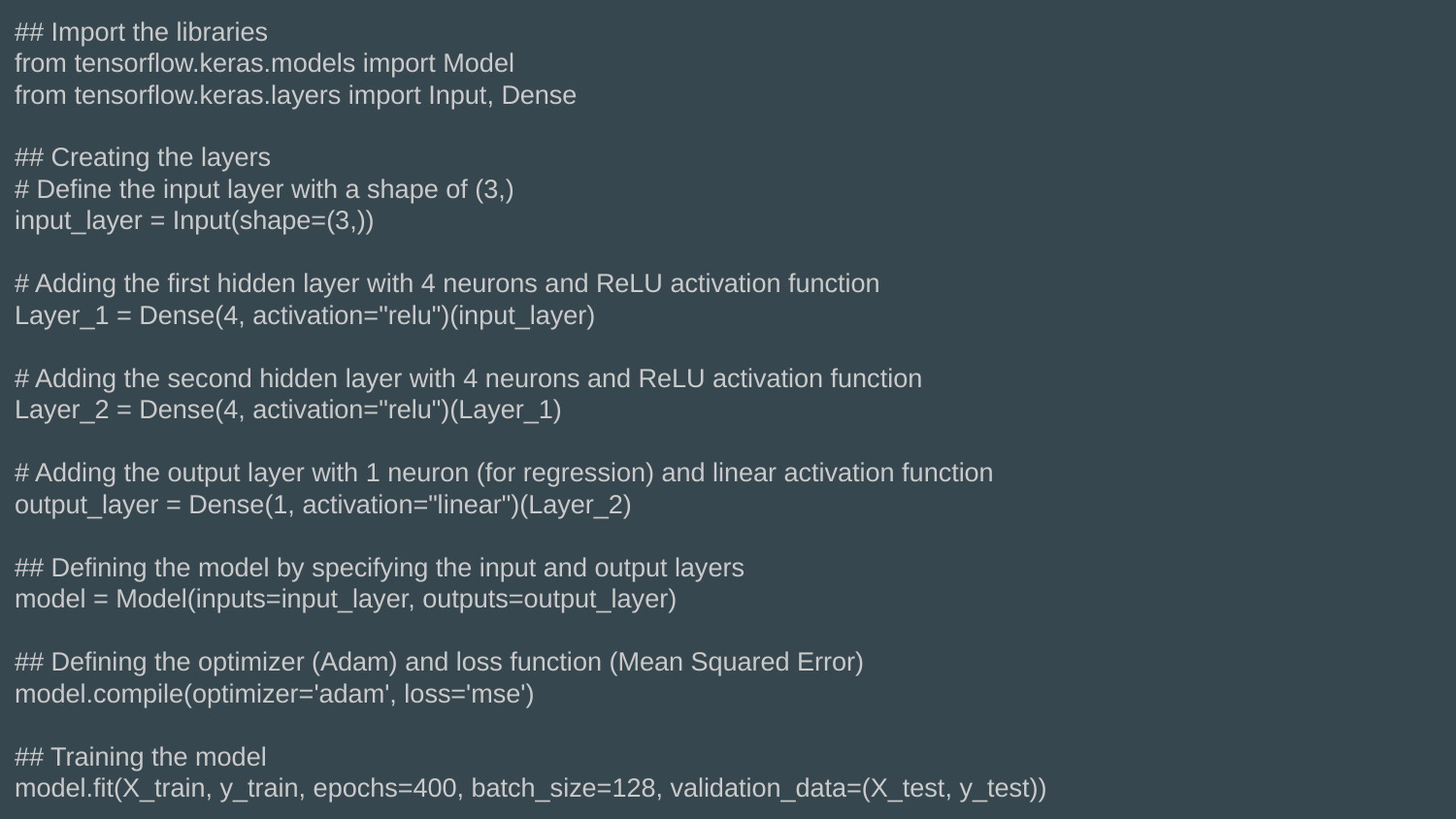

## Import the libraries
from tensorflow.keras.models import Model
from tensorflow.keras.layers import Input, Dense

## Creating the layers
# Define the input layer with a shape of (3,)
input_layer = Input(shape=(3,))

# Adding the first hidden layer with 4 neurons and ReLU activation function
Layer_1 = Dense(4, activation="relu")(input_layer)

# Adding the second hidden layer with 4 neurons and ReLU activation function
Layer_2 = Dense(4, activation="relu")(Layer_1)

# Adding the output layer with 1 neuron (for regression) and linear activation function
output_layer = Dense(1, activation="linear")(Layer_2)

## Defining the model by specifying the input and output layers
model = Model(inputs=input_layer, outputs=output_layer)

## Defining the optimizer (Adam) and loss function (Mean Squared Error)
model.compile(optimizer='adam', loss='mse')

## Training the model
model.fit(X_train, y_train, epochs=400, batch_size=128, validation_data=(X_test, y_test))